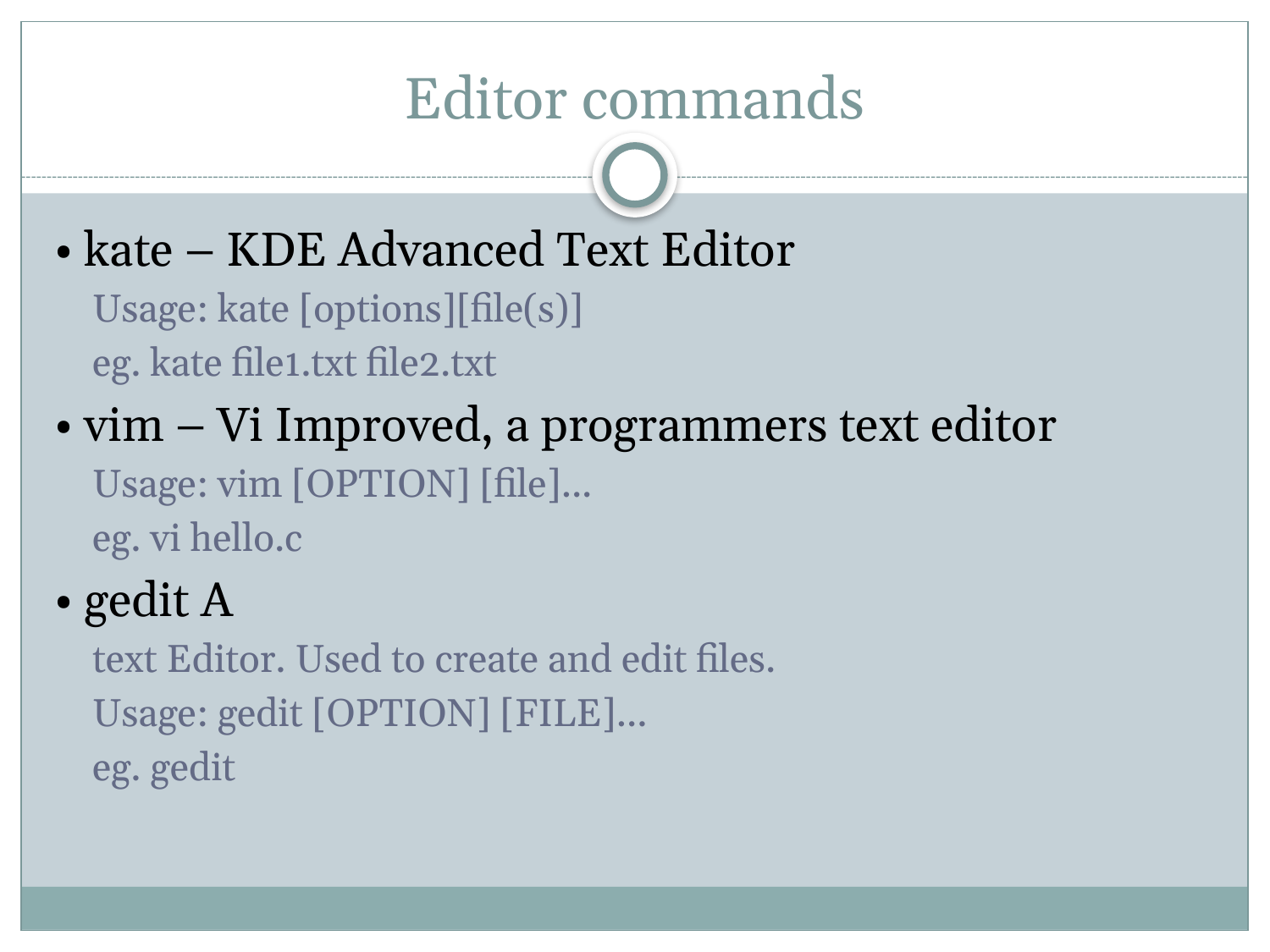

# Editor commands
• kate – KDE Advanced Text Editor
Usage: kate [options][file(s)]
eg. kate file1.txt file2.txt
• vim – Vi Improved, a programmers text editor
Usage: vim [OPTION] [file]...
eg. vi hello.c
• gedit A
text Editor. Used to create and edit files.
Usage: gedit [OPTION] [FILE]...
eg. gedit